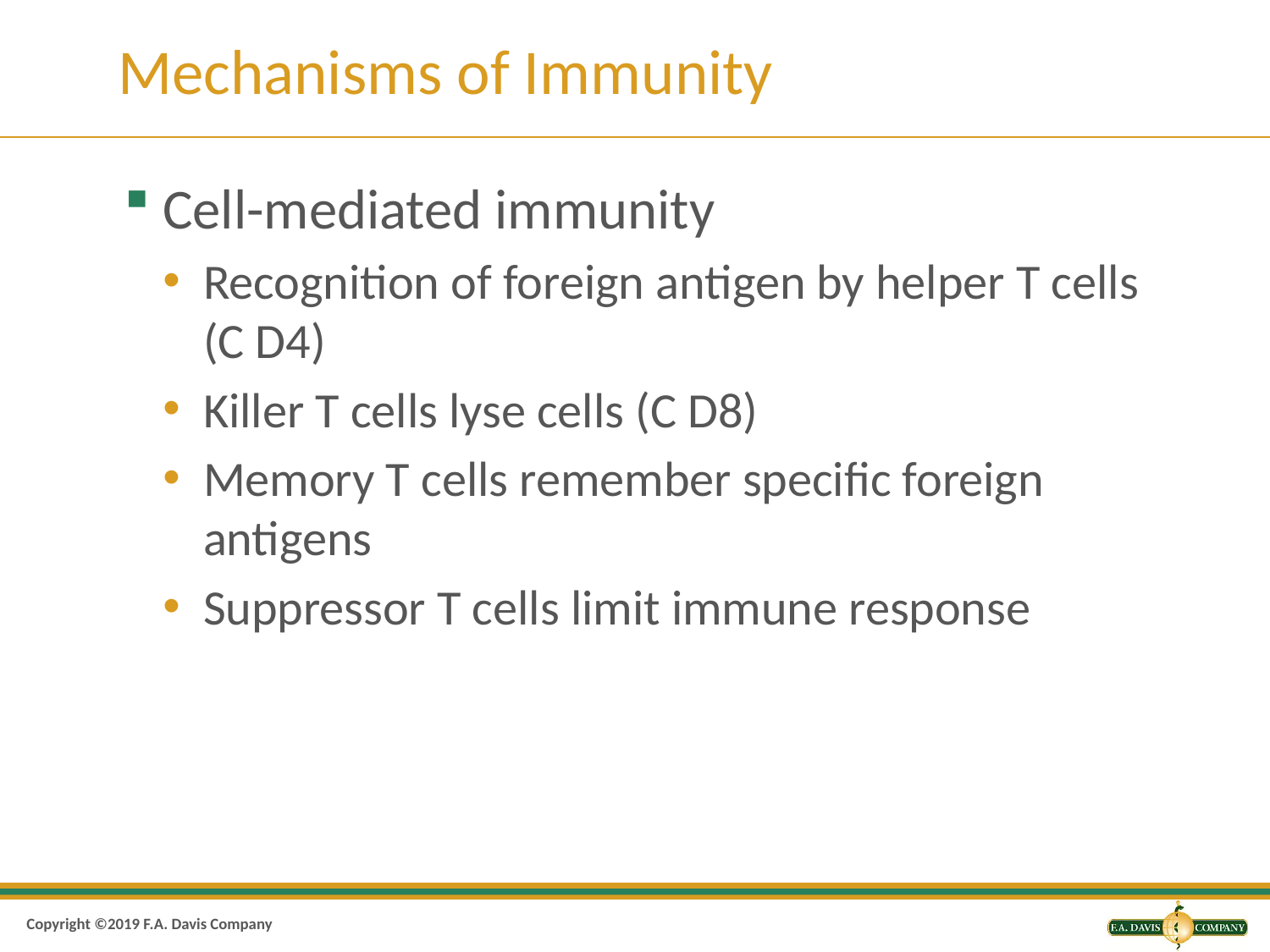

# Mechanisms of Immunity
Cell-mediated immunity
Recognition of foreign antigen by helper T cells (C D4)
Killer T cells lyse cells (C D8)
Memory T cells remember specific foreign antigens
Suppressor T cells limit immune response